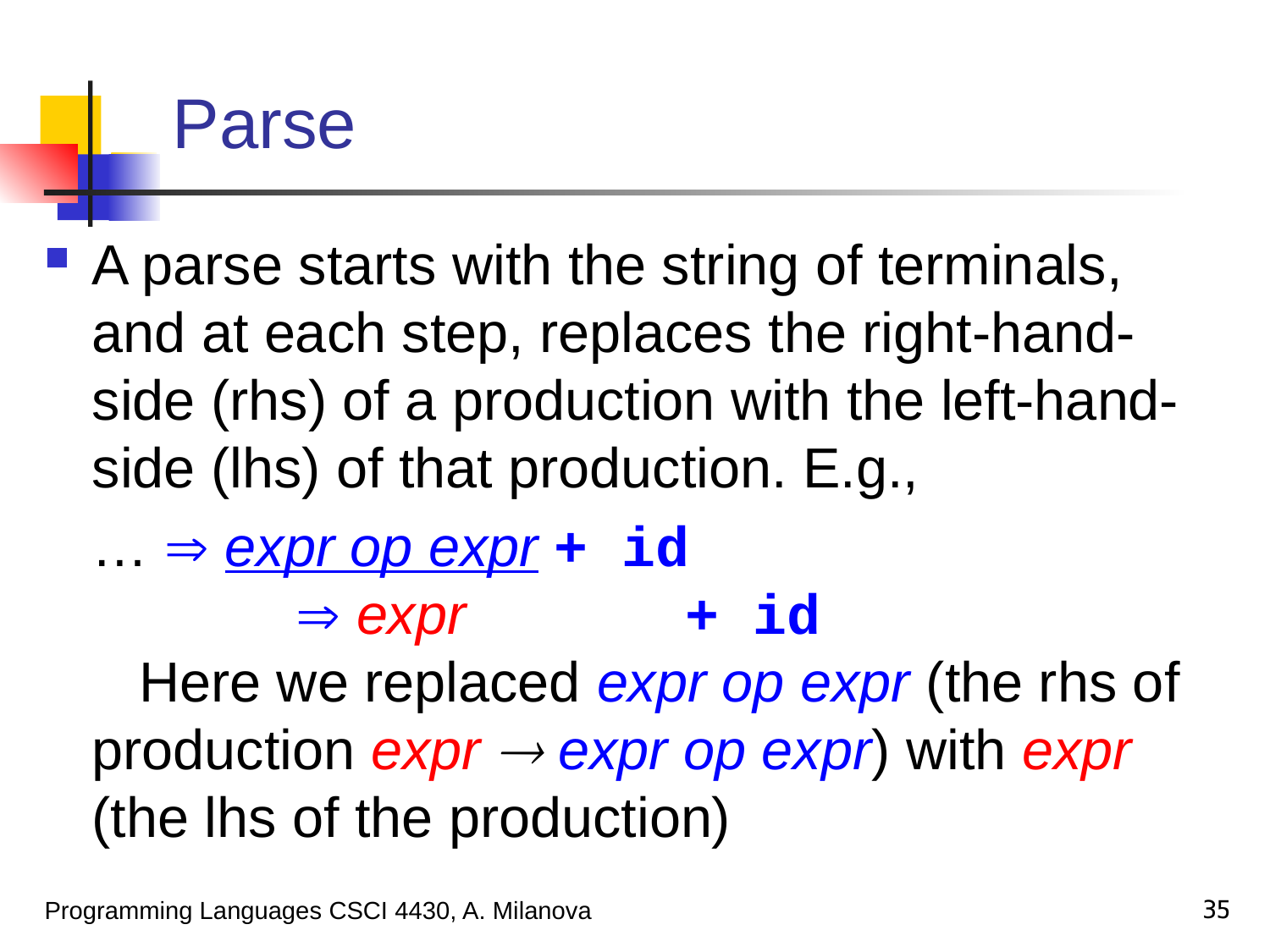

# Parse
A parse starts with the string of terminals, and at each step, replaces the right-hand-side (rhs) of a production with the left-hand-side (lhs) of that production. E.g.,
	… ⇒ expr op expr + id
             ⇒ expr              + id
   Here we replaced expr op expr (the rhs of production expr → expr op expr) with expr (the lhs of the production)

35
Programming Languages CSCI 4430, A. Milanova